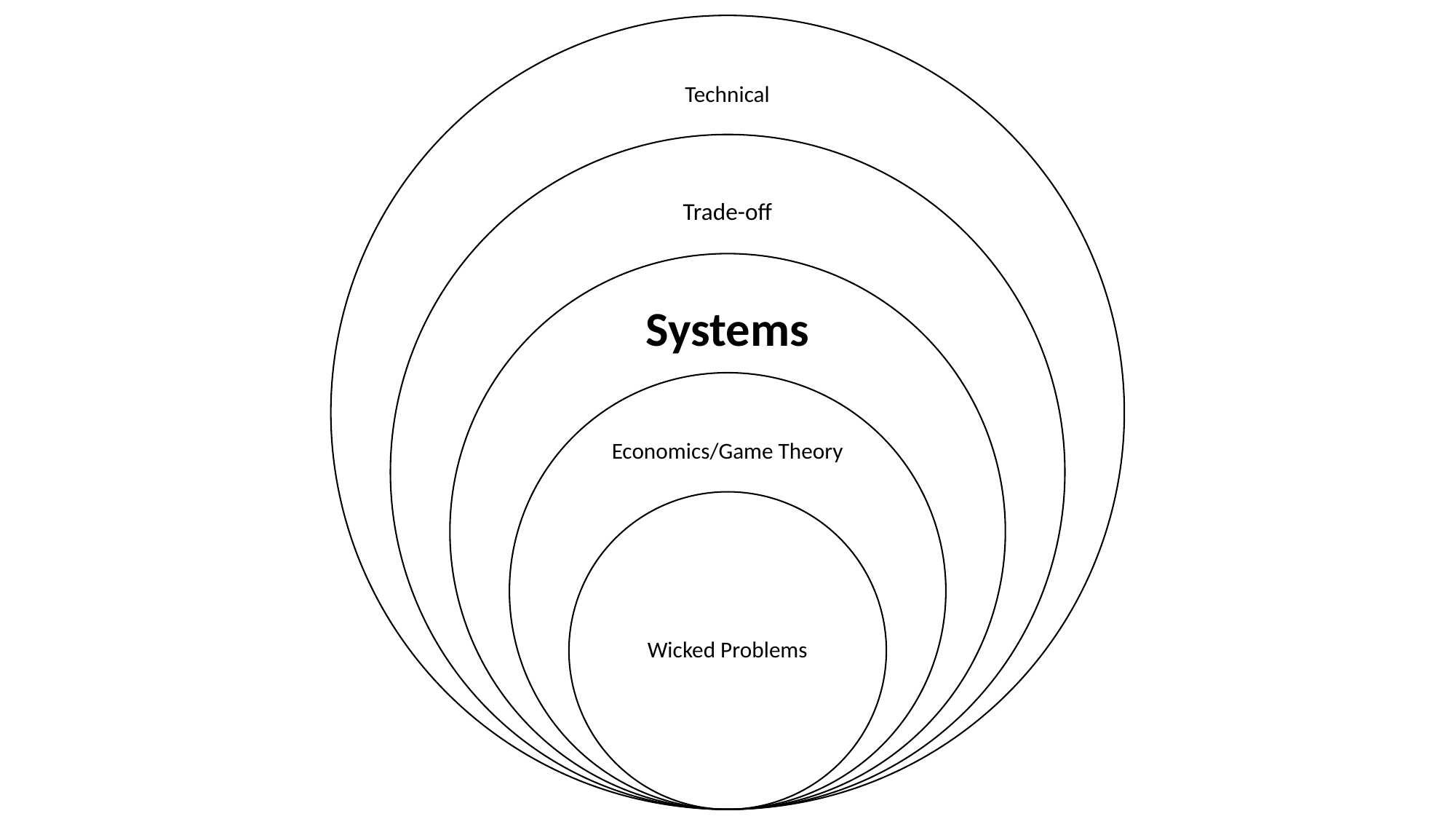

Technical
Trade-off
Systems
Economics/Game Theory
Wicked Problems